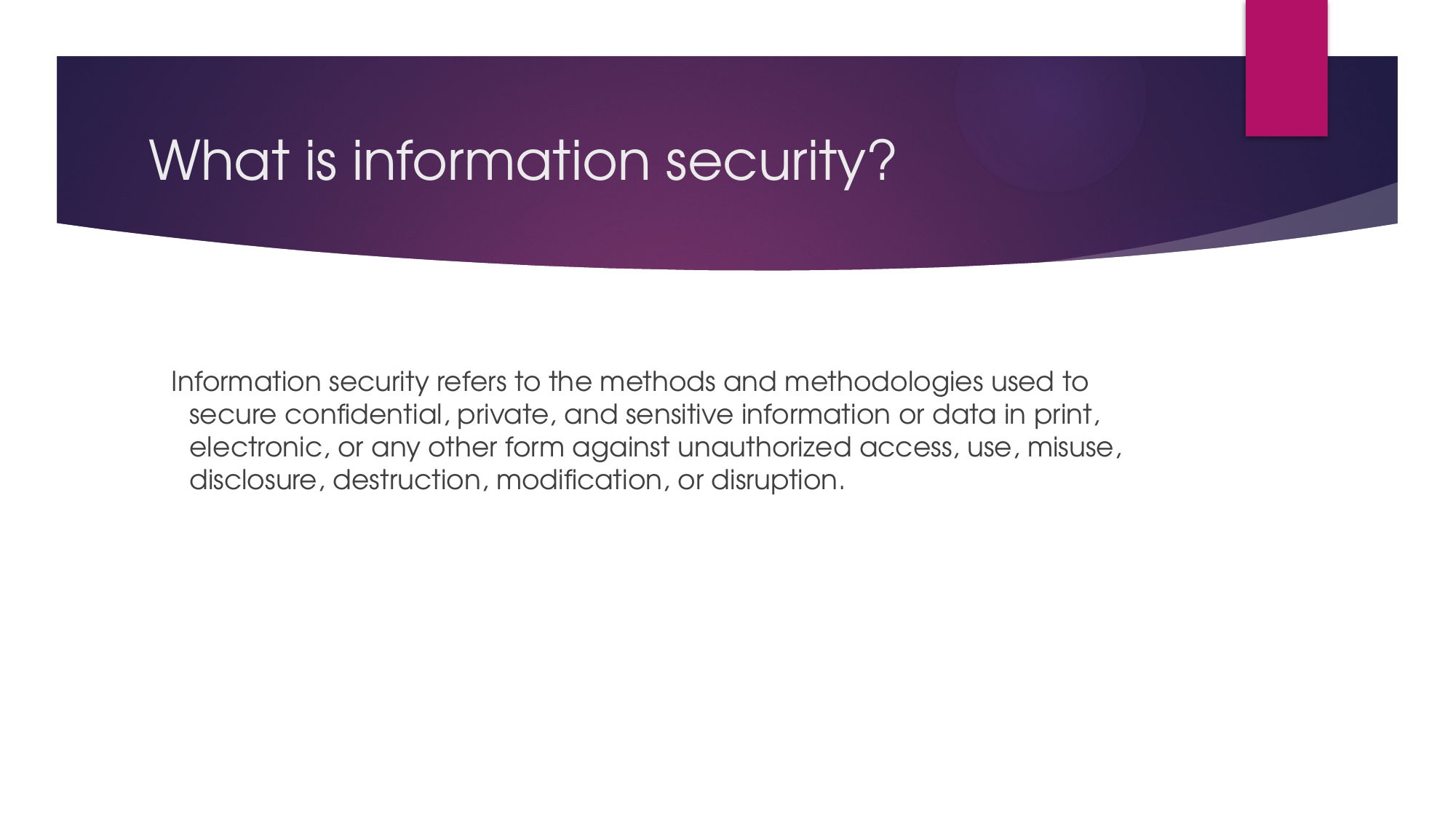

# What is information security?

   Information security refers to the methods and methodologies used to secure confidential, private, and sensitive information or data in print, electronic, or any other form against unauthorized access, use, misuse, disclosure, destruction, modification, or disruption.